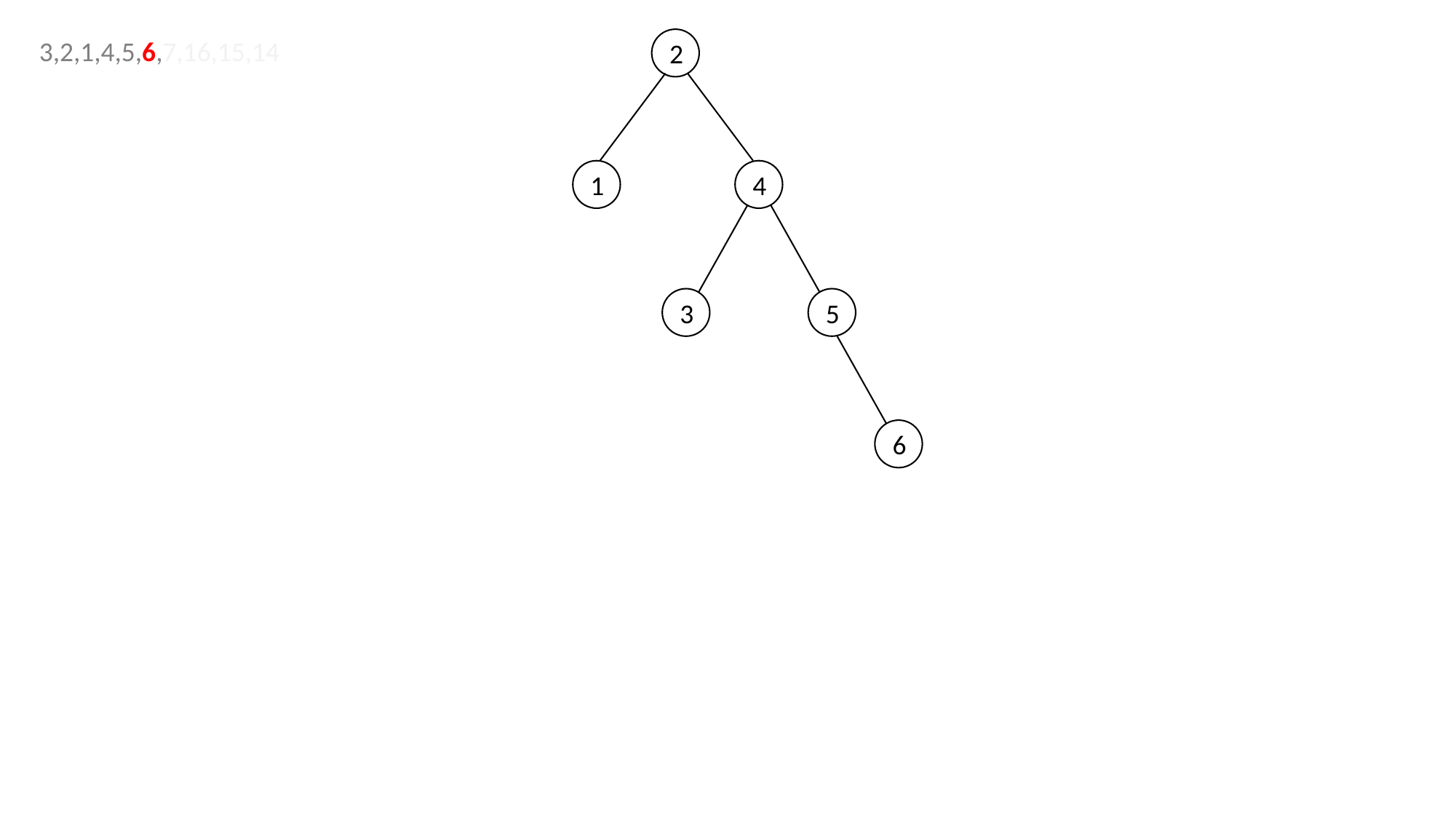

3,2,1,4,5,6,7,16,15,14
2
1
4
3
5
6